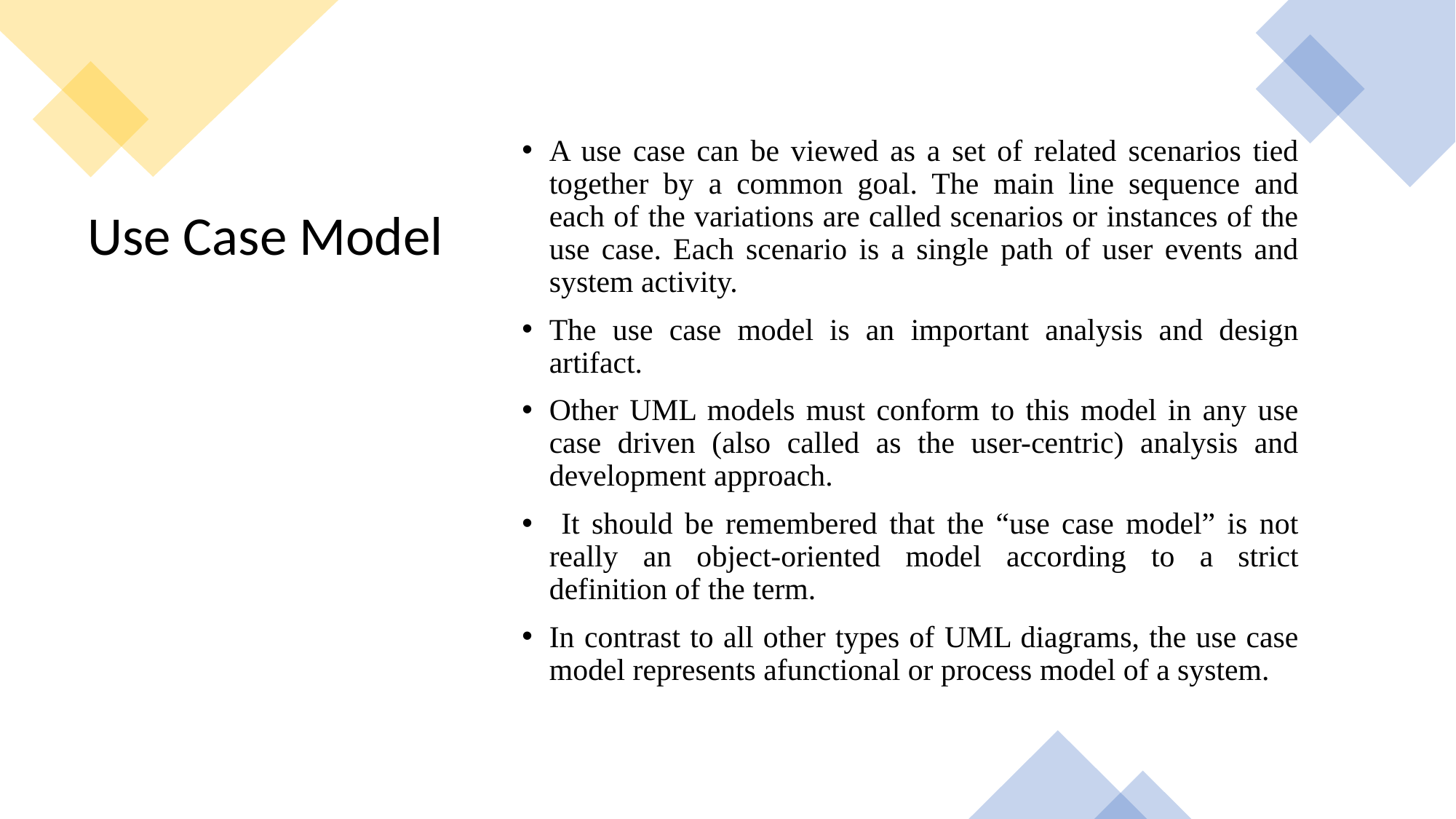

A use case can be viewed as a set of related scenarios tied together by a common goal. The main line sequence and each of the variations are called scenarios or instances of the use case. Each scenario is a single path of user events and system activity.
The use case model is an important analysis and design artifact.
Other UML models must conform to this model in any use case driven (also called as the user-centric) analysis and development approach.
 It should be remembered that the “use case model” is not really an object-oriented model according to a strict definition of the term.
In contrast to all other types of UML diagrams, the use case model represents afunctional or process model of a system.
# Use Case Model